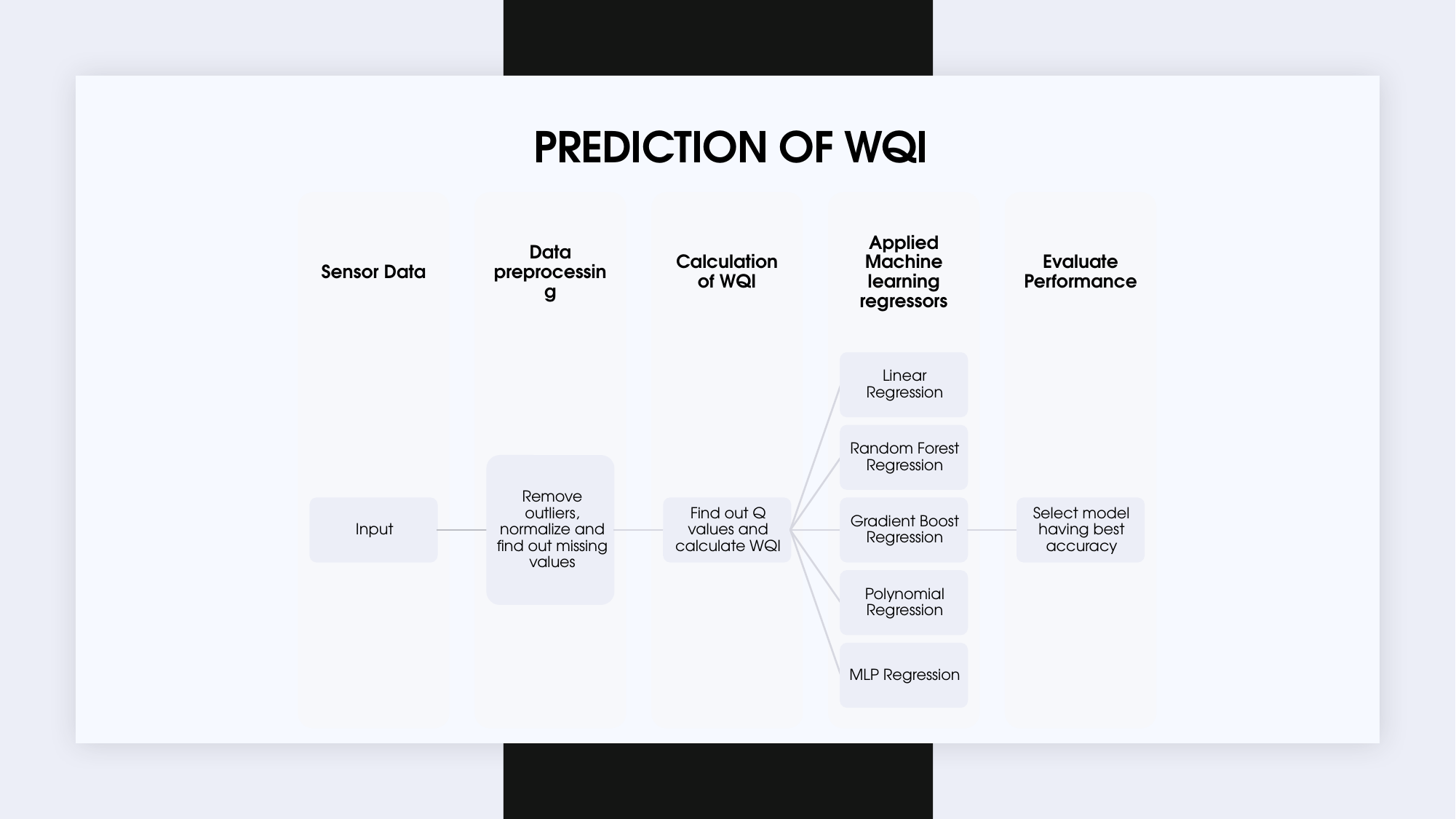

# Prediction of WQI
Evaluate Performance
Applied Machine learning regressors
Calculation of WQI
Data preprocessing
Sensor Data
Input

Remove outliers, normalize and find out missing values

Find out Q values and calculate WQI

Linear Regression

Random Forest Regression

Gradient Boost Regression

Select model having best accuracy

Polynomial Regression

MLP Regression